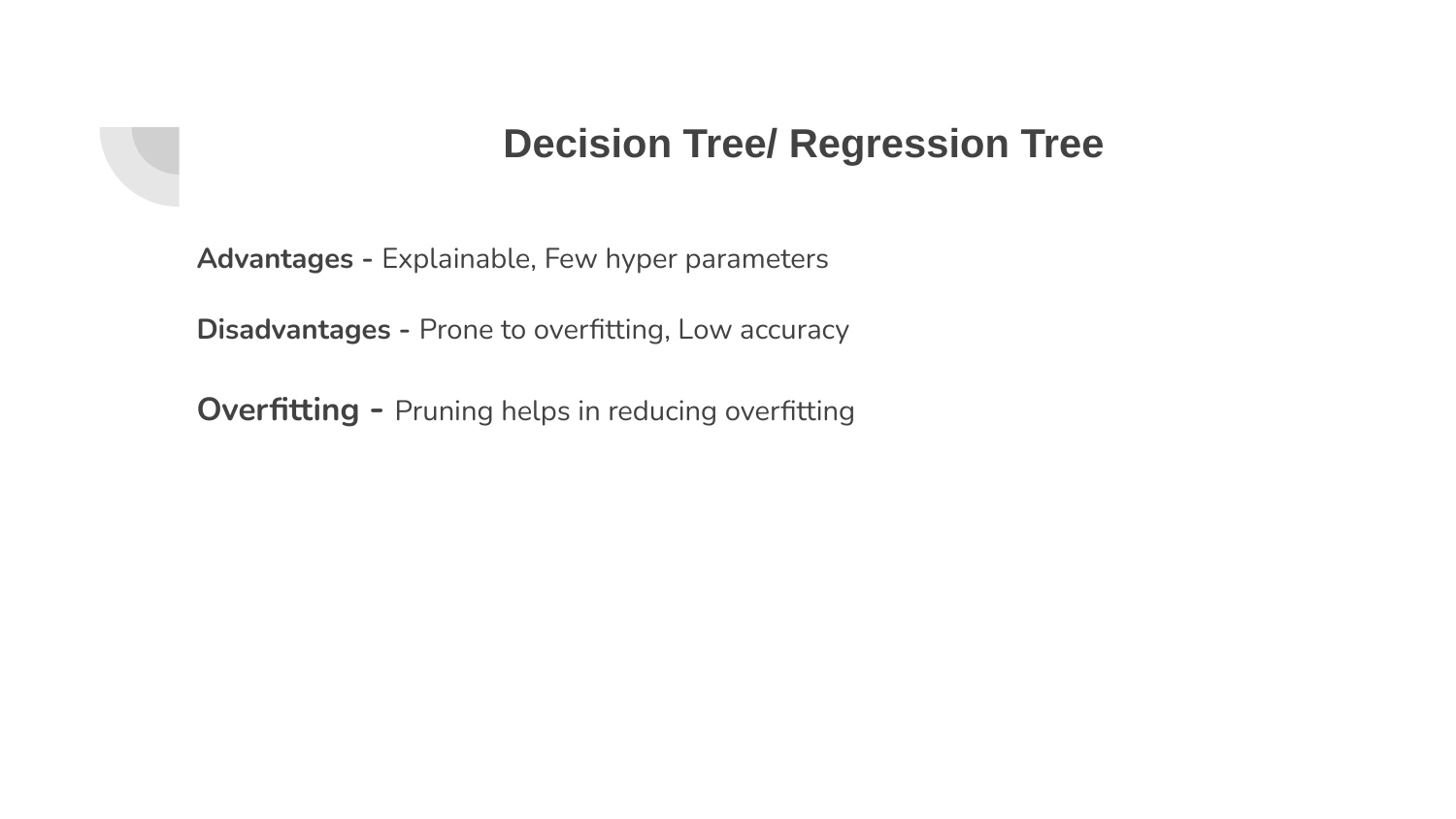

# Decision Tree/ Regression Tree
Advantages - Explainable, Few hyper parameters
Disadvantages - Prone to overfitting, Low accuracy
Overfitting - Pruning helps in reducing overfitting